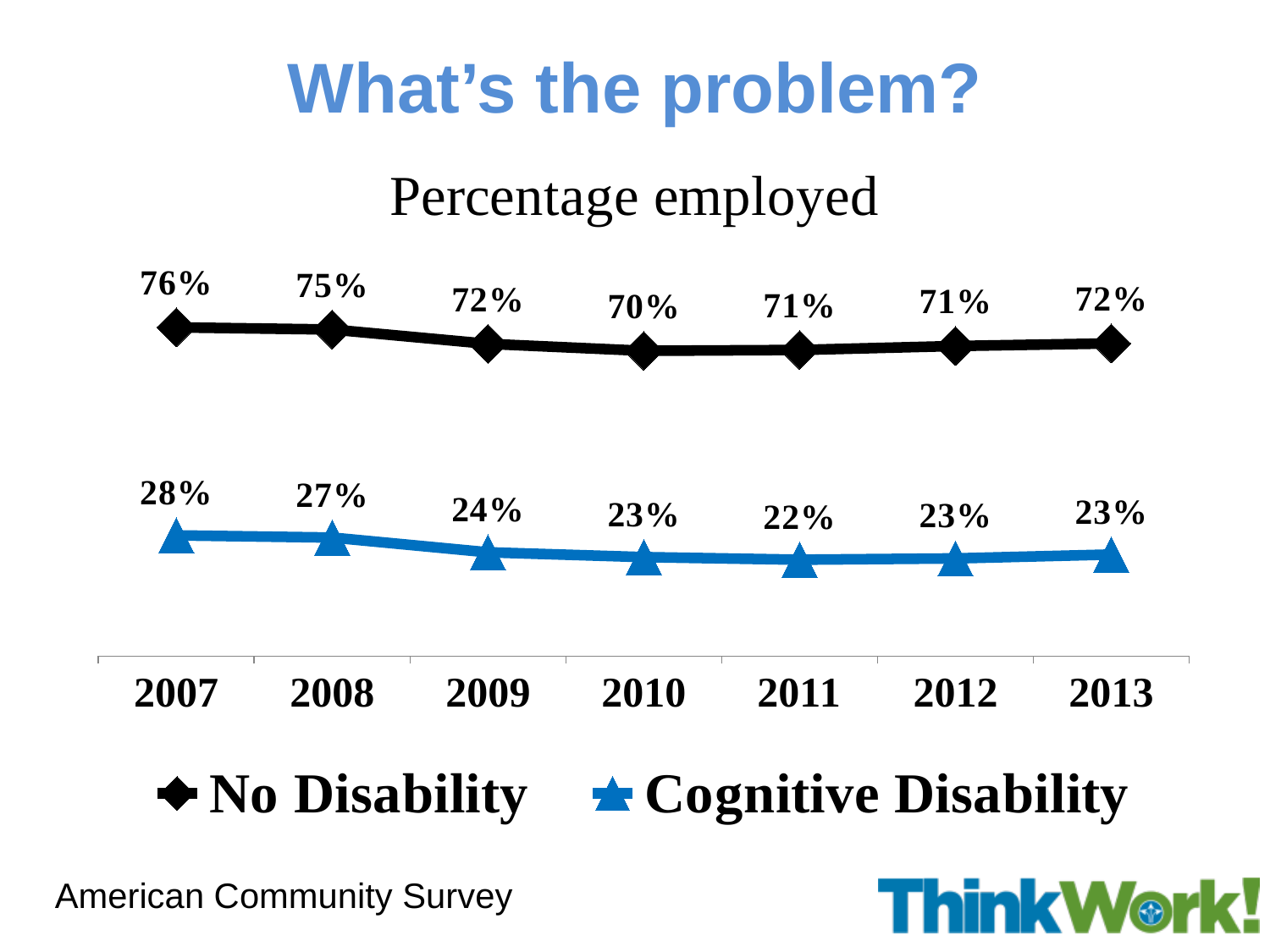

# What’s the problem?

### Chart: Percentage employed

| Category | No Disability | Cognitive Disability |
|---|---|---|
| 2007 | 0.757 | 0.278 |
| 2008 | 0.752 | 0.273 |
| 2009 | 0.719 | 0.239 |
| 2010 | 0.703 | 0.228 |
| 2011 | 0.705 | 0.222 |
| 2012 | 0.714 | 0.225 |
| 2013 | 0.72 | 0.234 |
American Community Survey